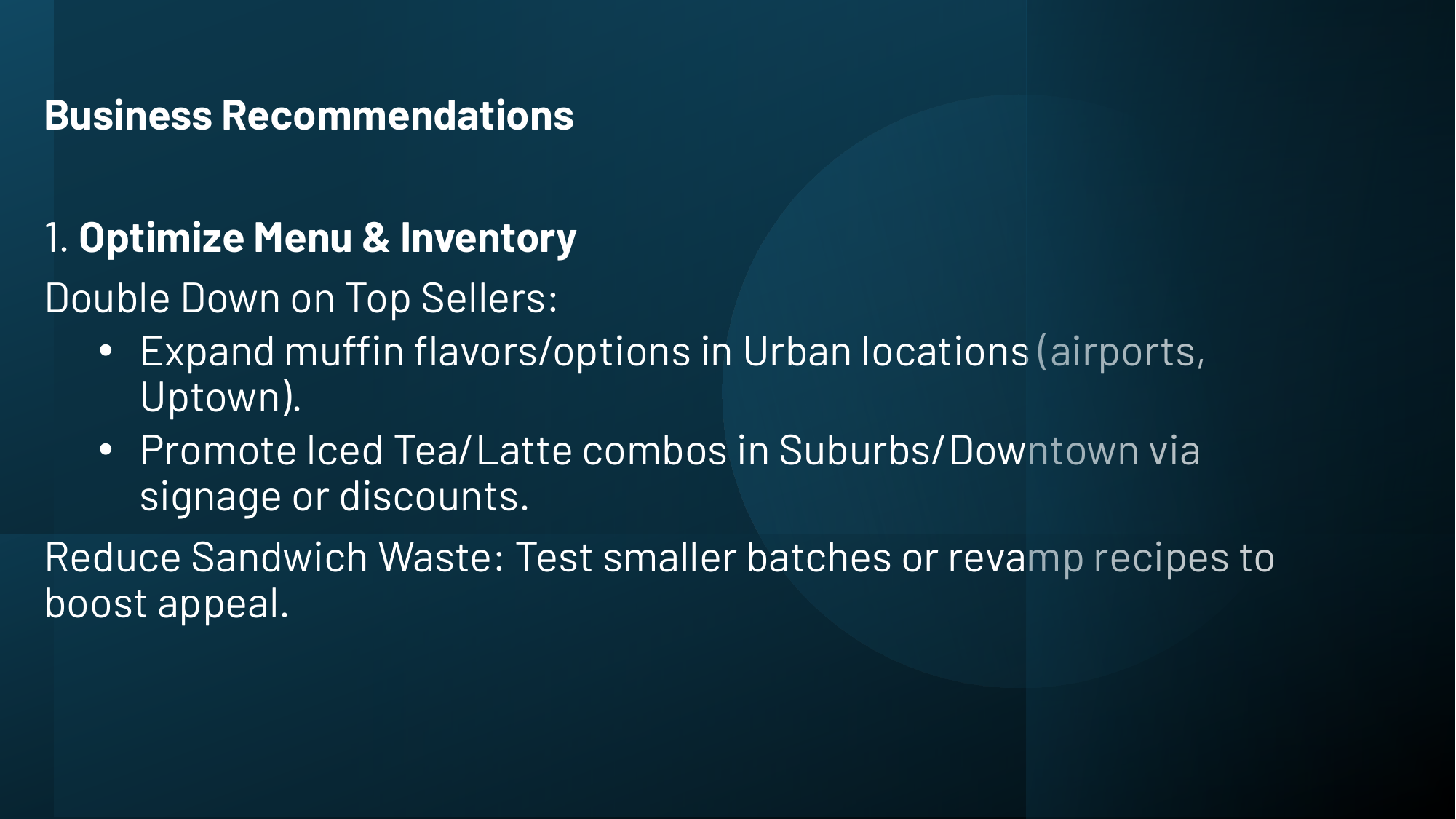

Business Recommendations

1. Optimize Menu & Inventory
Double Down on Top Sellers:
Expand muffin flavors/options in Urban locations (airports, Uptown).
Promote Iced Tea/Latte combos in Suburbs/Downtown via signage or discounts.
Reduce Sandwich Waste: Test smaller batches or revamp recipes to boost appeal.